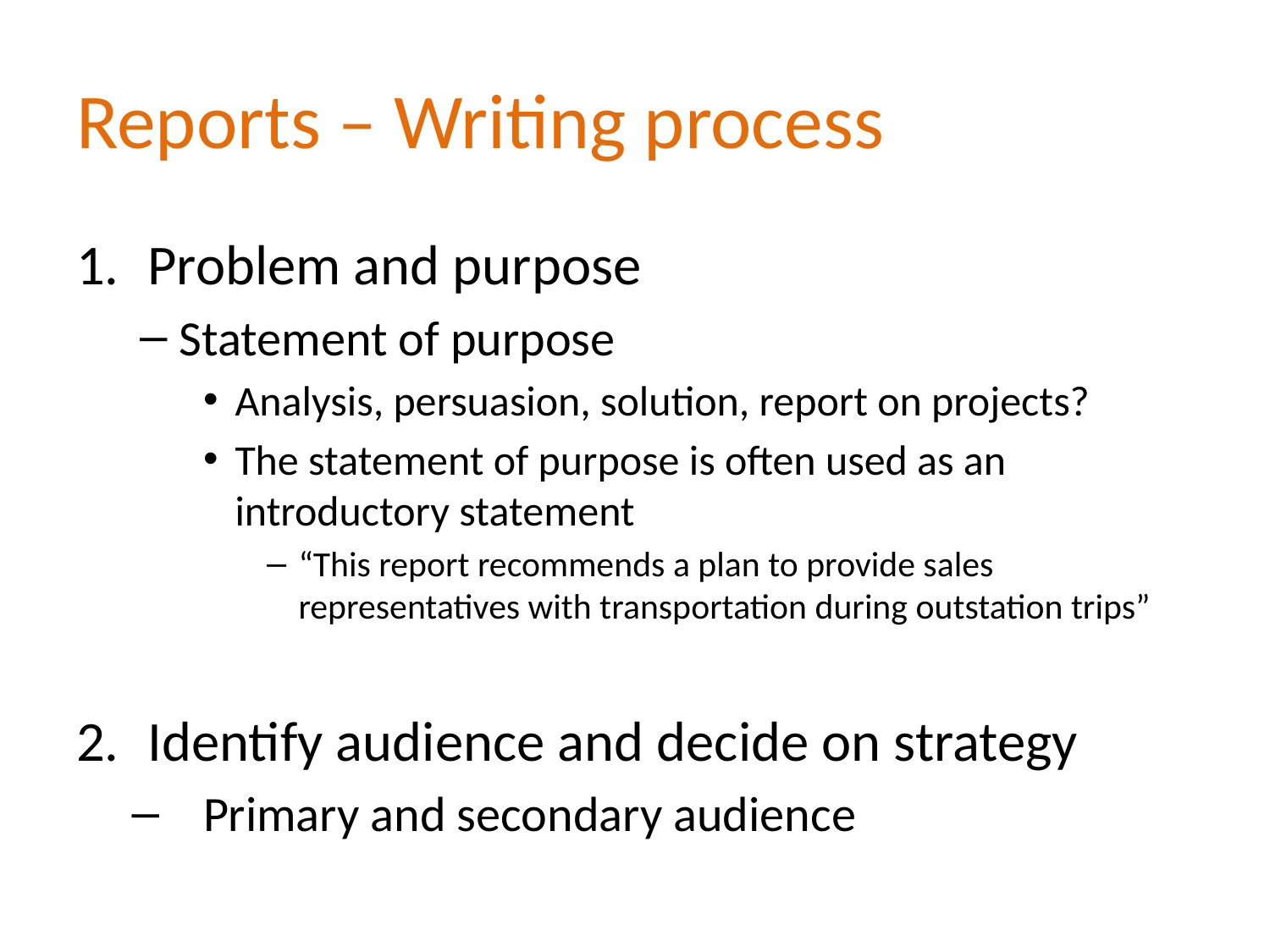

# Reports – Writing process
Problem and purpose
Statement of purpose
Analysis, persuasion, solution, report on projects?
The statement of purpose is often used as an introductory statement
“This report recommends a plan to provide sales representatives with transportation during outstation trips”

Identify audience and decide on strategy
Primary and secondary audience